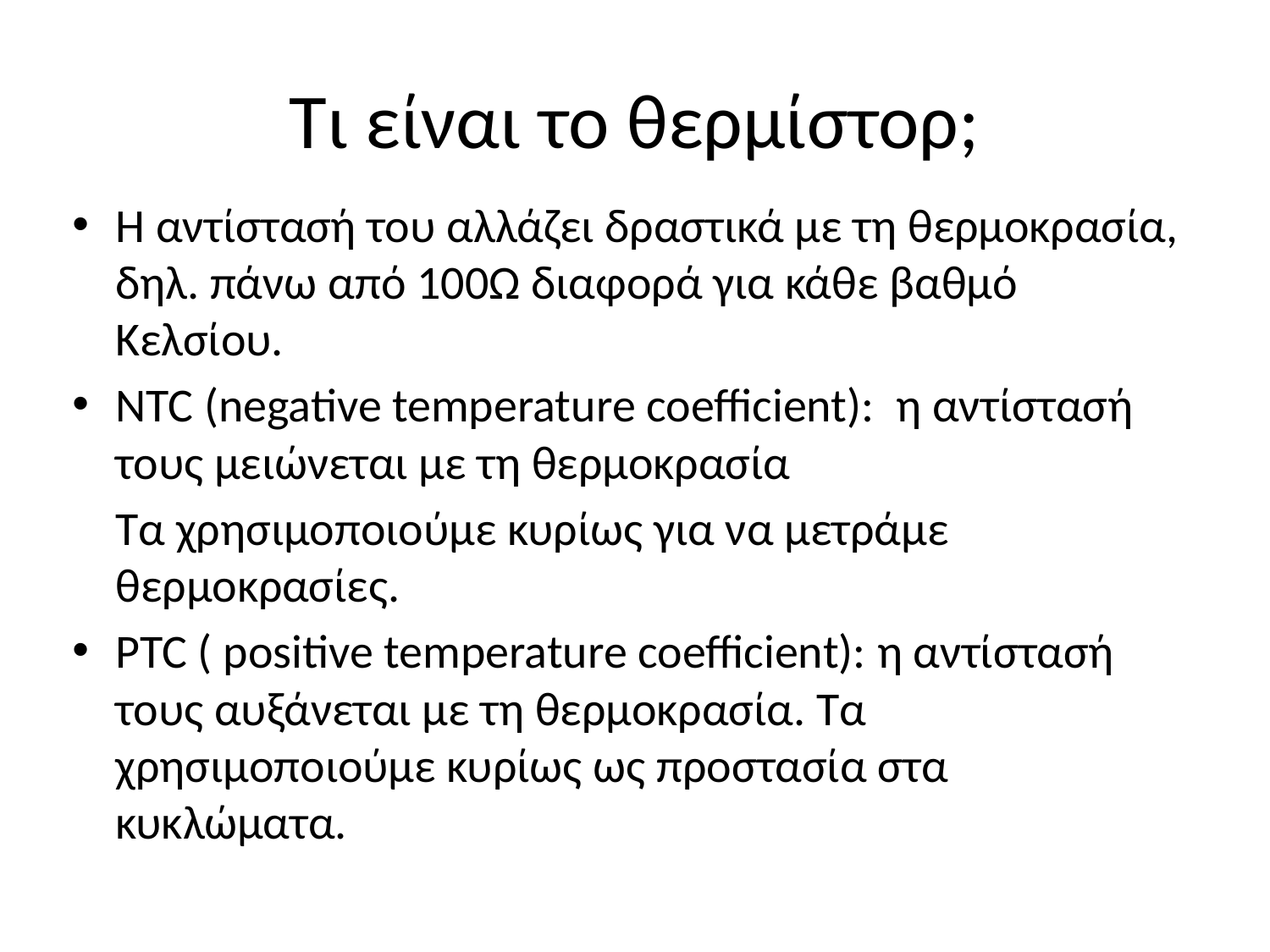

# Τι είναι το θερμίστορ;
Η αντίστασή του αλλάζει δραστικά με τη θερμοκρασία, δηλ. πάνω από 100Ω διαφορά για κάθε βαθμό Κελσίου.
NTC (negative temperature coefficient):  η αντίστασή τους μειώνεται με τη θερμοκρασία
	Τα χρησιμοποιούμε κυρίως για να μετράμε θερμοκρασίες.
PTC ( positive temperature coefficient): η αντίστασή τους αυξάνεται με τη θερμοκρασία. Τα χρησιμοποιούμε κυρίως ως προστασία στα κυκλώματα.